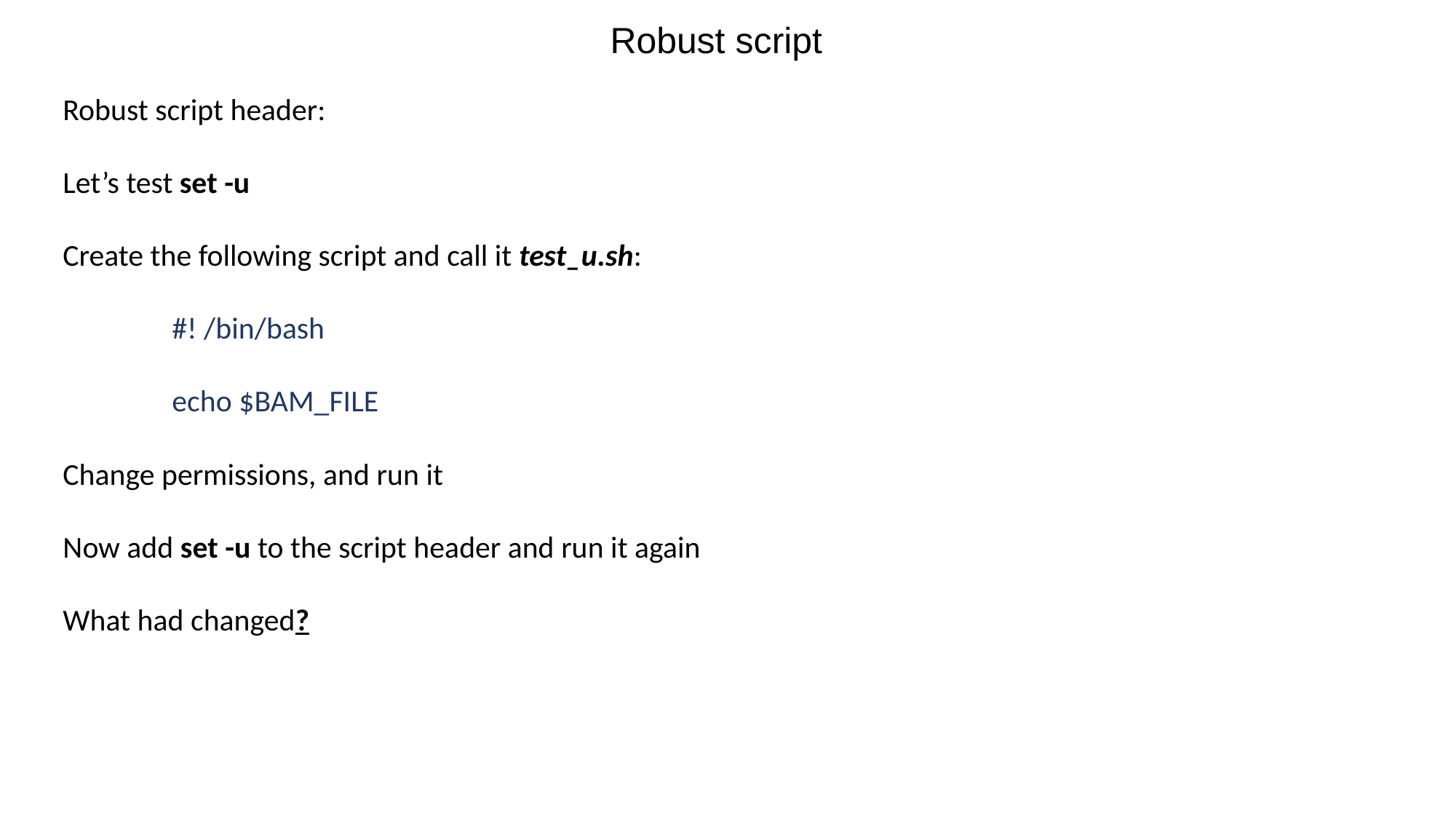

Robust script
Robust script header:

Let’s test set -u

Create the following script and call it test_u.sh:

	#! /bin/bash

	echo $BAM_FILE

Change permissions, and run it

Now add set -u to the script header and run it again

What had changed?